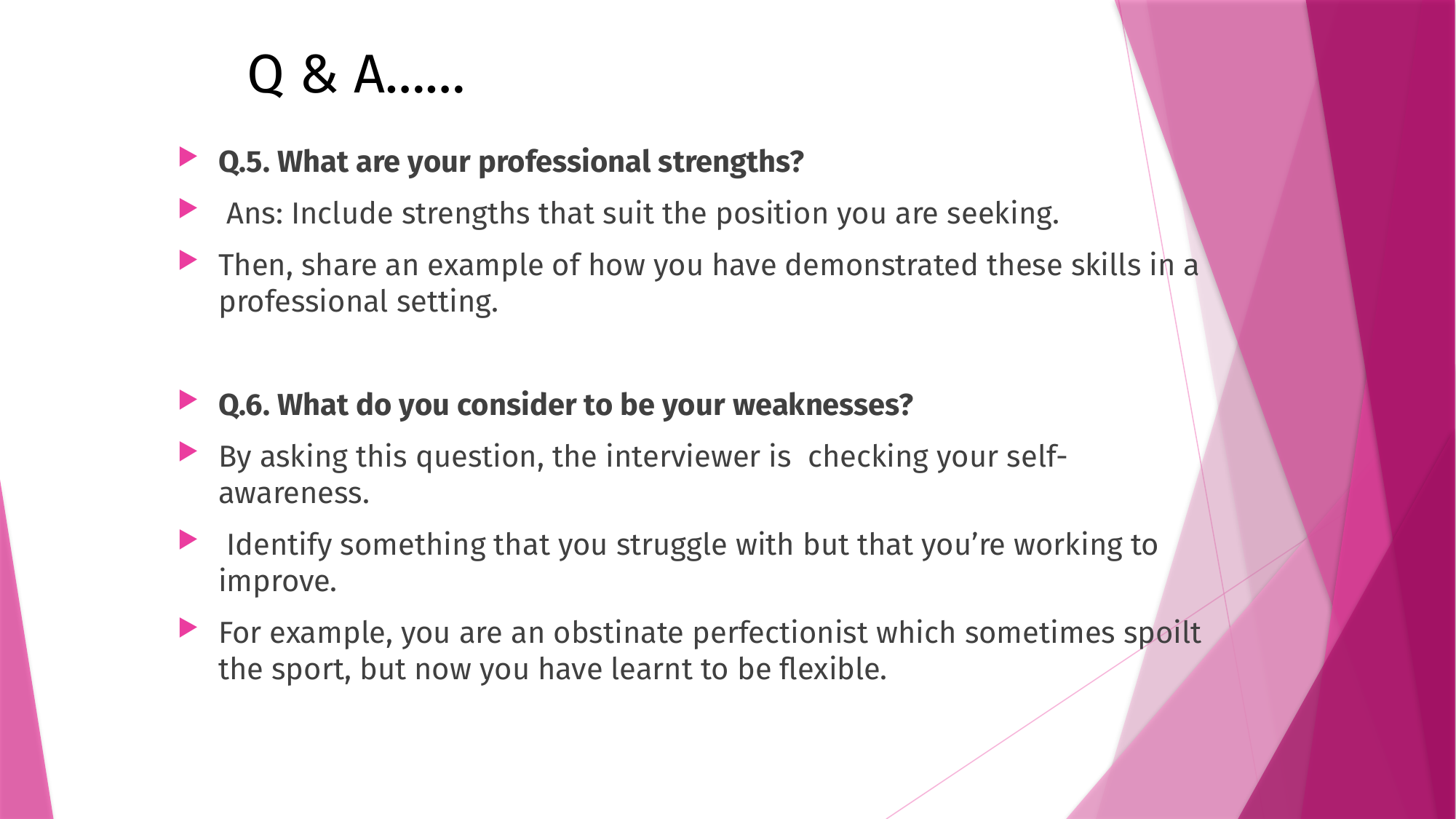

# Q & A……
Q.5. What are your professional strengths?
 Ans: Include strengths that suit the position you are seeking.
Then, share an example of how you have demonstrated these skills in a professional setting.

Q.6. What do you consider to be your weaknesses?
By asking this question, the interviewer is  checking your self-awareness.
 Identify something that you struggle with but that you’re working to improve.
For example, you are an obstinate perfectionist which sometimes spoilt the sport, but now you have learnt to be flexible.